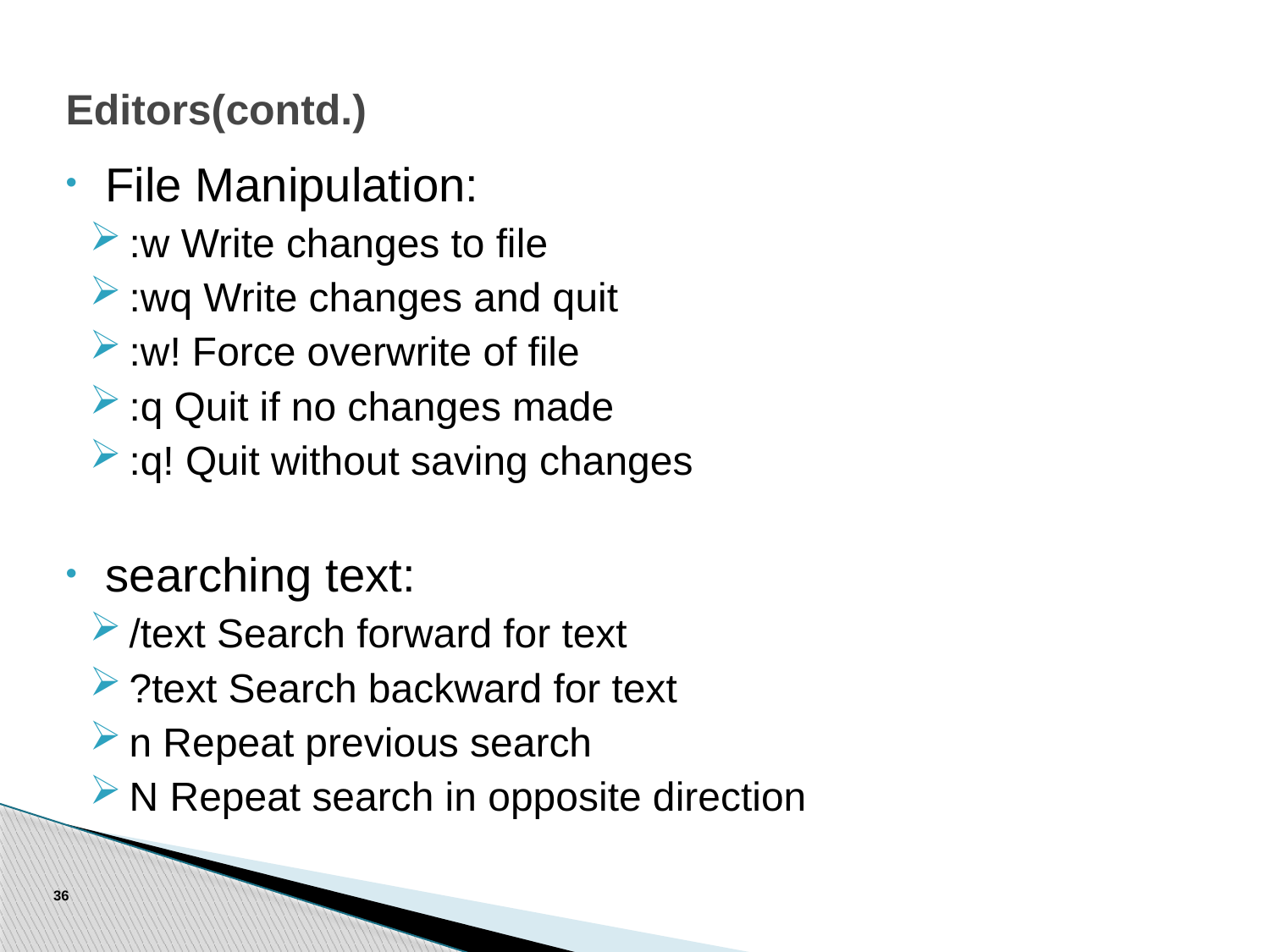

# Editors(contd.)
File Manipulation:
:w Write changes to file
:wq Write changes and quit
:w! Force overwrite of file
:q Quit if no changes made
:q! Quit without saving changes

searching text:
/text Search forward for text
?text Search backward for text
n Repeat previous search
N Repeat search in opposite direction
36